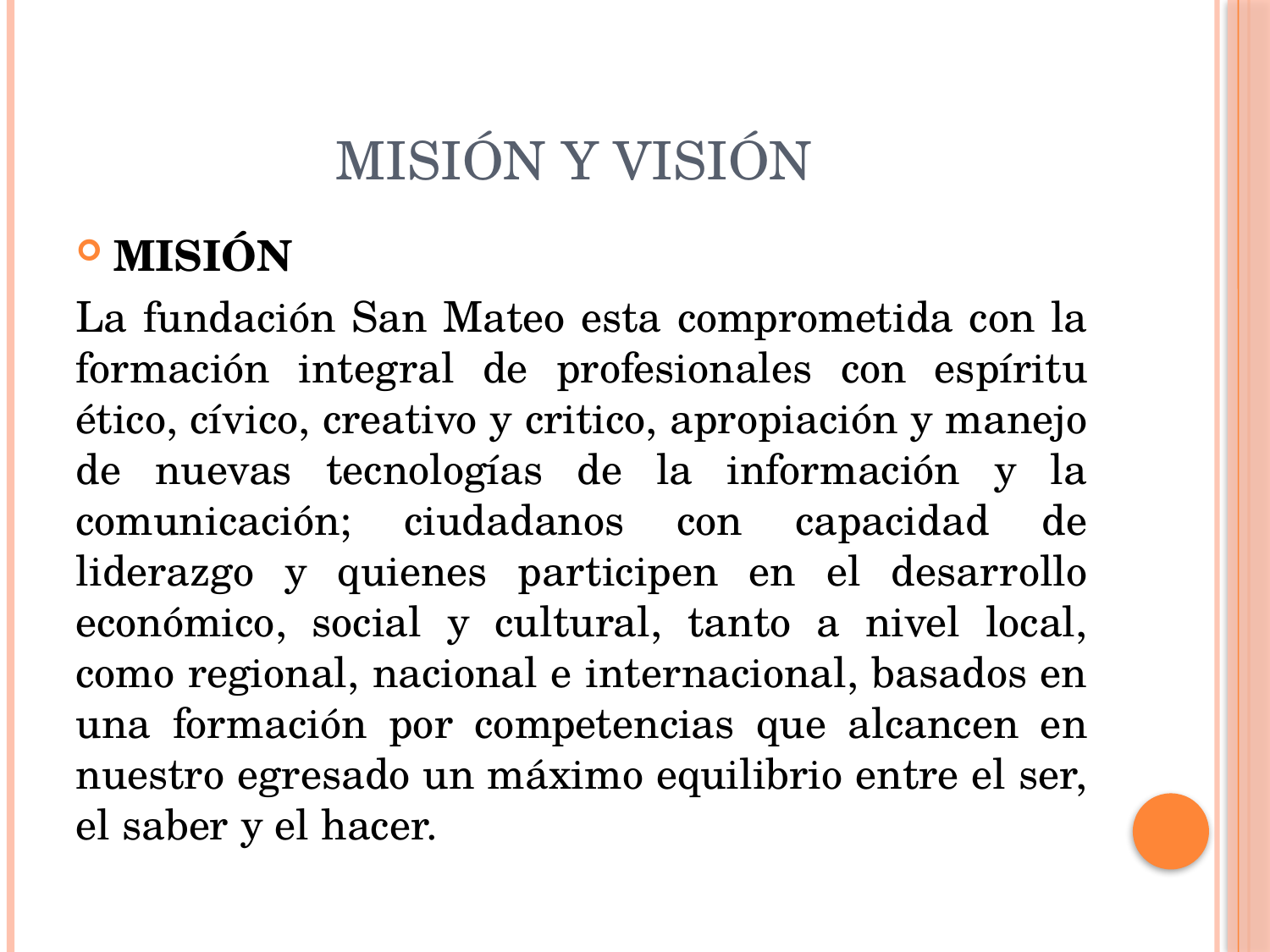

# MISIÓN Y VISIÓN
MISIÓN
La fundación San Mateo esta comprometida con la formación integral de profesionales con espíritu ético, cívico, creativo y critico, apropiación y manejo de nuevas tecnologías de la información y la comunicación; ciudadanos con capacidad de liderazgo y quienes participen en el desarrollo económico, social y cultural, tanto a nivel local, como regional, nacional e internacional, basados en una formación por competencias que alcancen en nuestro egresado un máximo equilibrio entre el ser, el saber y el hacer.